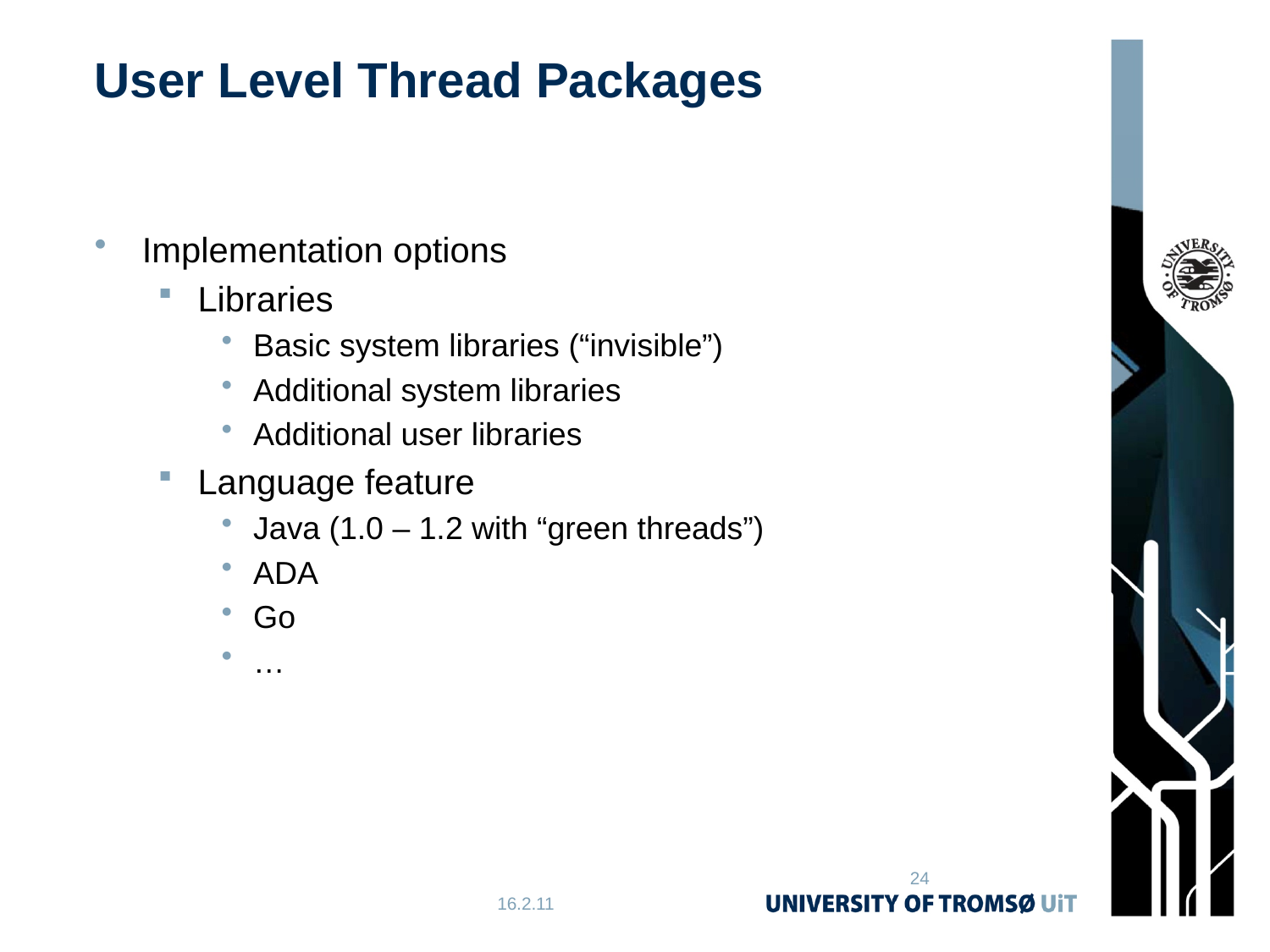

# User Level Thread Packages
Implementation options
Libraries
Basic system libraries (“invisible”)
Additional system libraries
Additional user libraries
Language feature
Java (1.0 – 1.2 with “green threads”)
ADA
Go
…
24
16.2.11